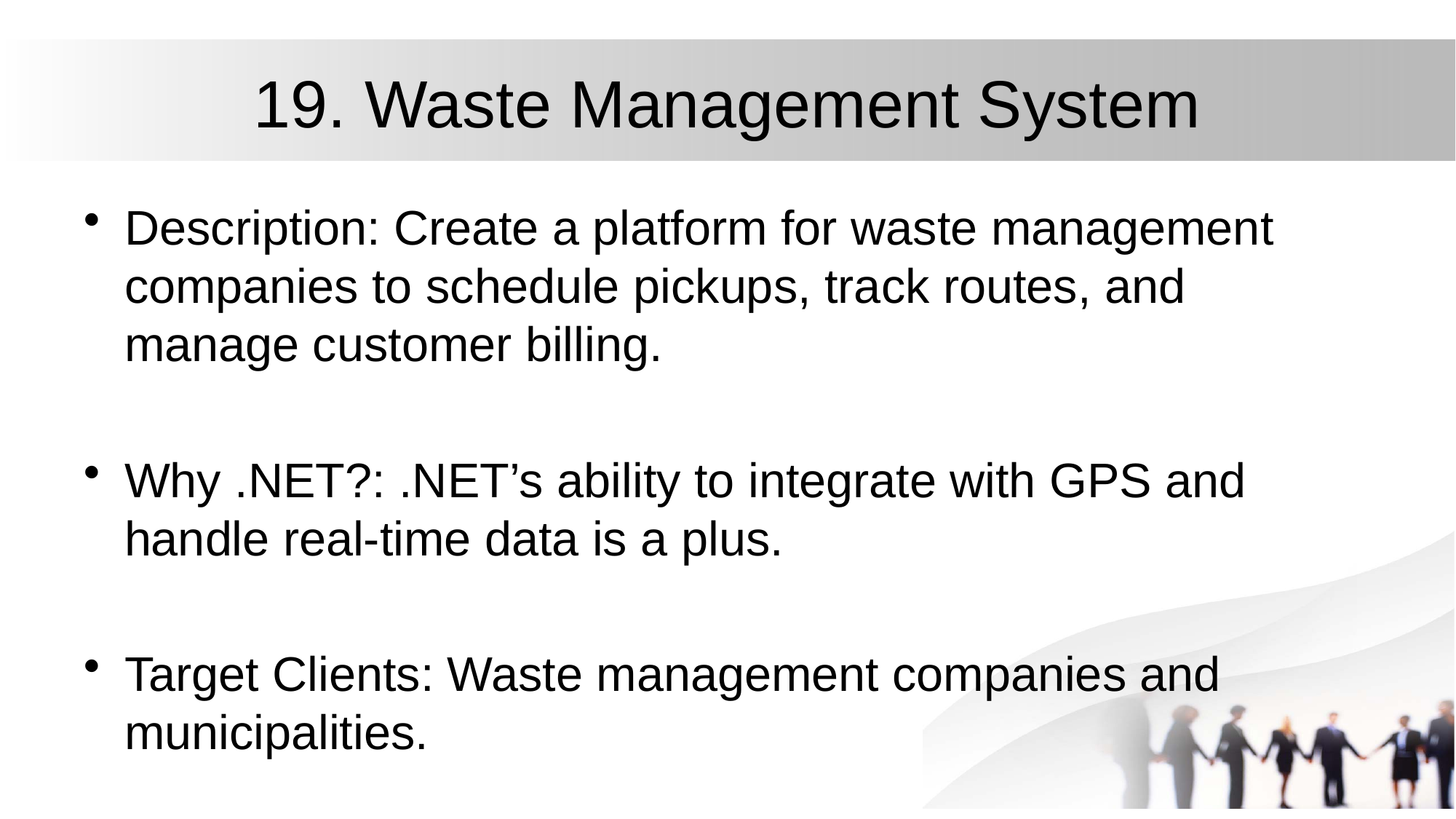

# 19. Waste Management System
Description: Create a platform for waste management companies to schedule pickups, track routes, and manage customer billing.

Why .NET?: .NET’s ability to integrate with GPS and handle real-time data is a plus.

Target Clients: Waste management companies and municipalities.